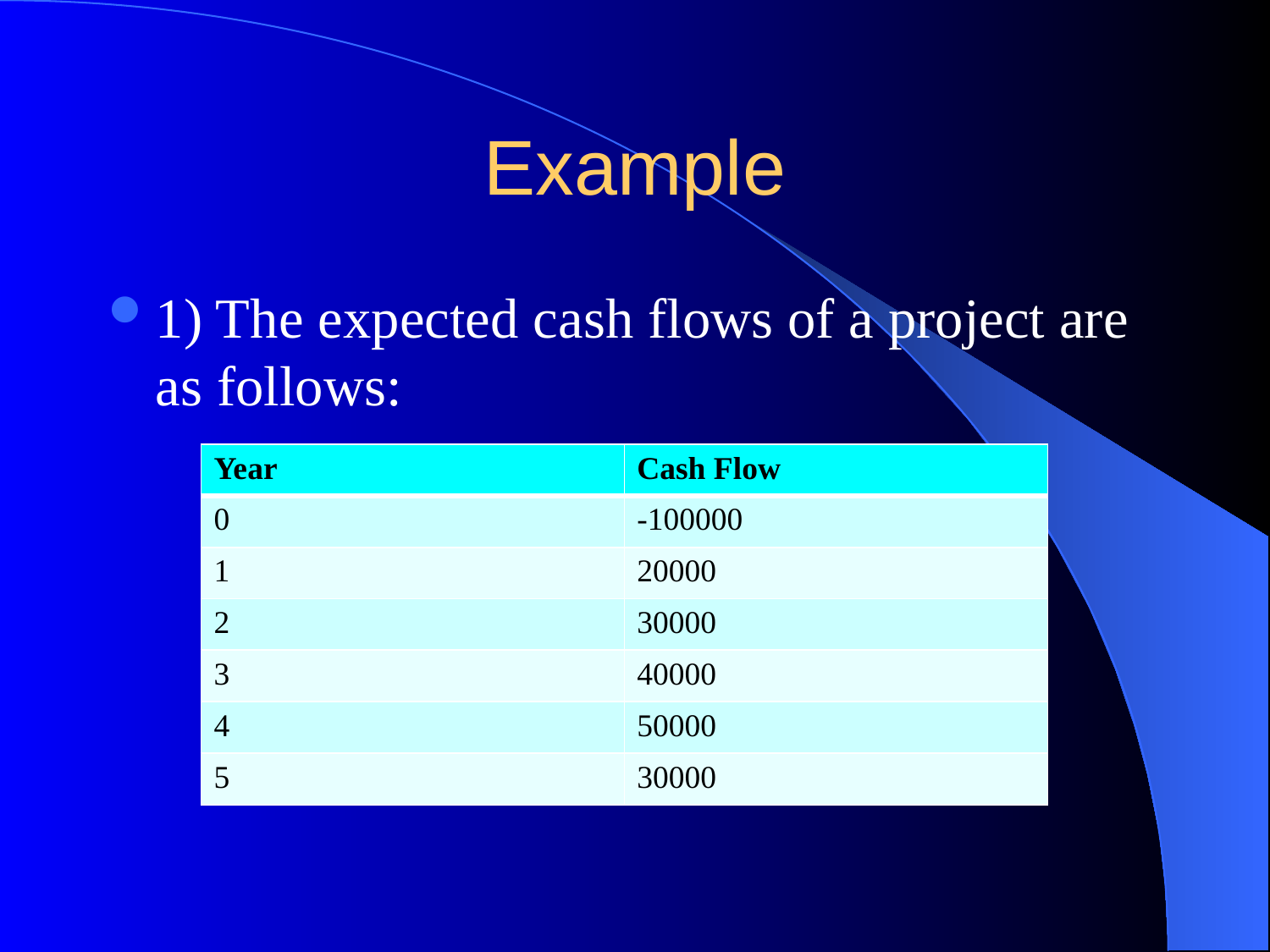

# Example
1) The expected cash flows of a project are as follows:

| Year | Cash Flow |
| --- | --- |
| 0 | -100000 |
| 1 | 20000 |
| 2 | 30000 |
| 3 | 40000 |
| 4 | 50000 |
| 5 | 30000 |